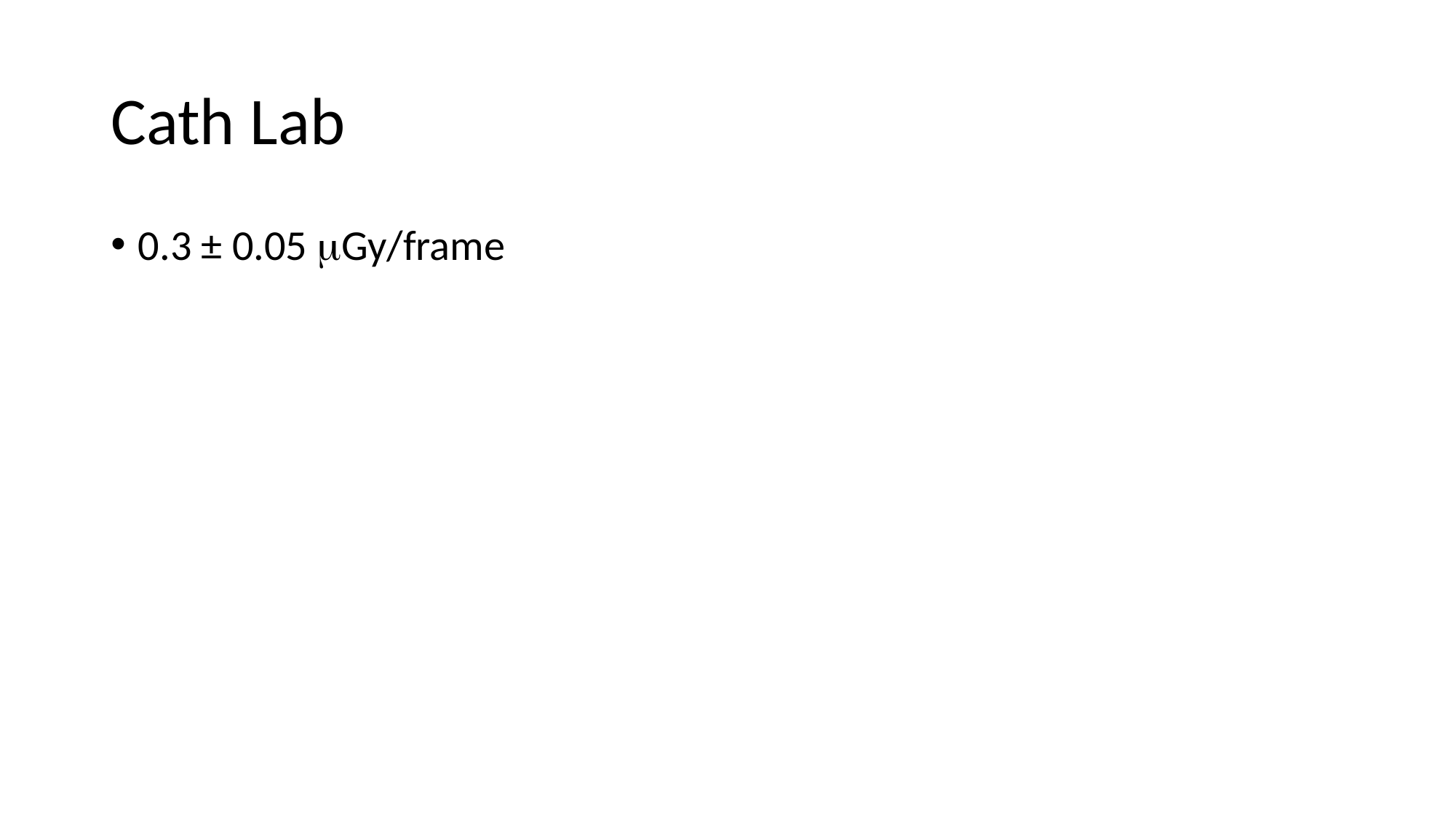

# Cath Lab
0.3 ± 0.05 μGy/frame